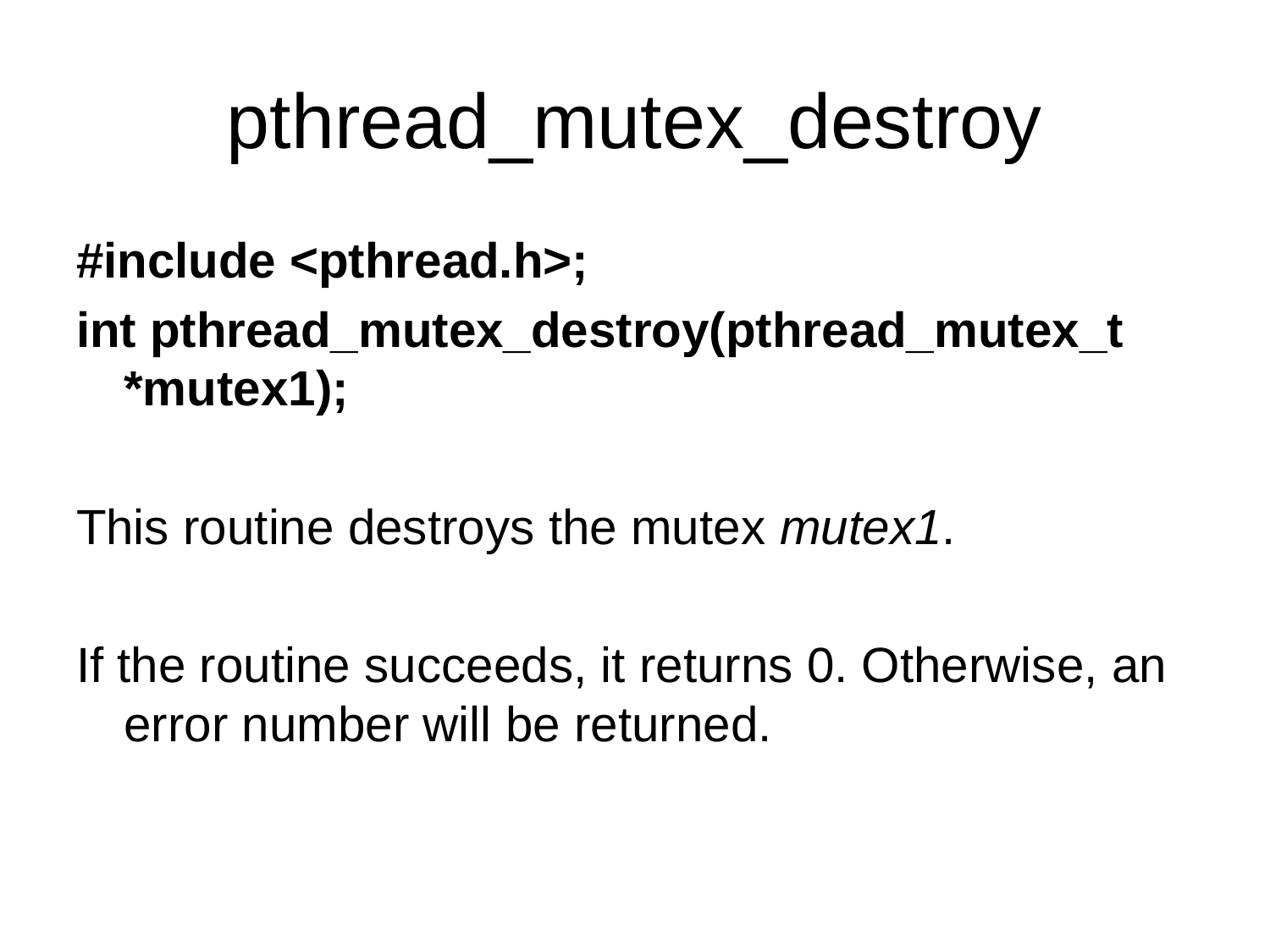

# pthread_mutex_destroy
#include <pthread.h>;
int pthread_mutex_destroy(pthread_mutex_t *mutex1);

This routine destroys the mutex mutex1.

If the routine succeeds, it returns 0. Otherwise, an error number will be returned.